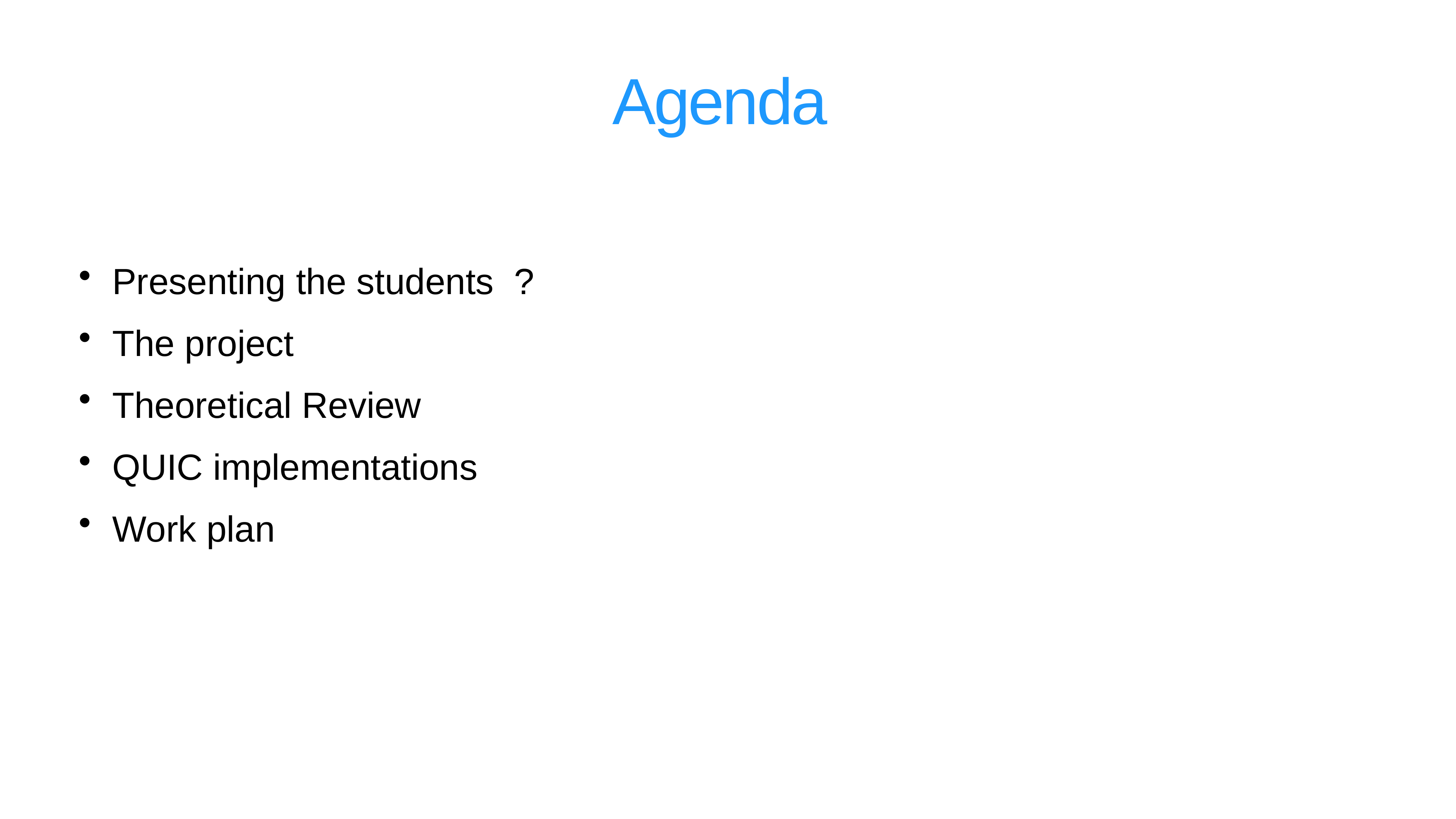

# Agenda

Presenting the students  ?
The project
Theoretical Review
QUIC implementations
Work plan